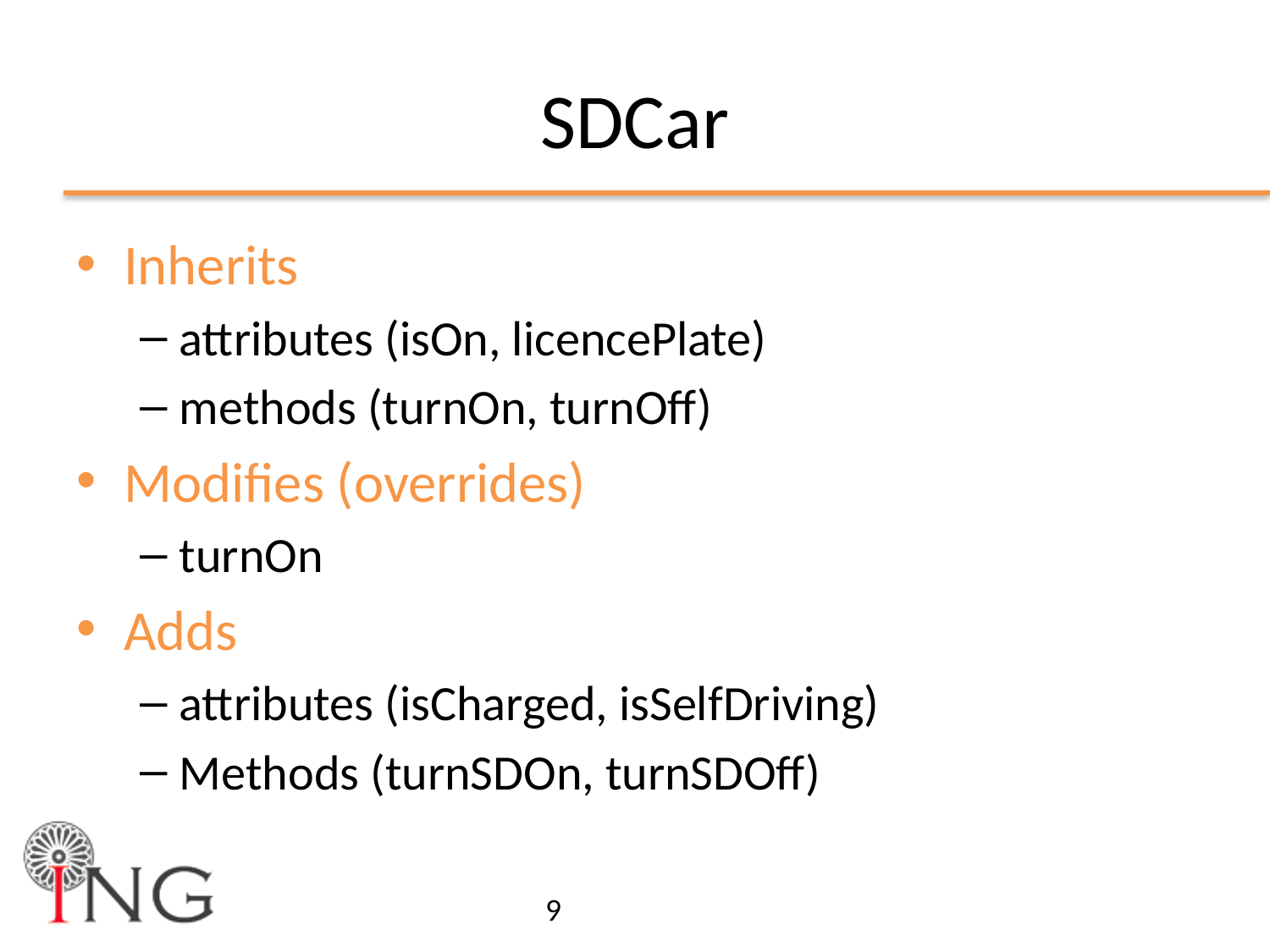

# SDCar
Inherits
attributes (isOn, licencePlate)
methods (turnOn, turnOff)
Modifies (overrides)
turnOn
Adds
attributes (isCharged, isSelfDriving)
Methods (turnSDOn, turnSDOff)
9